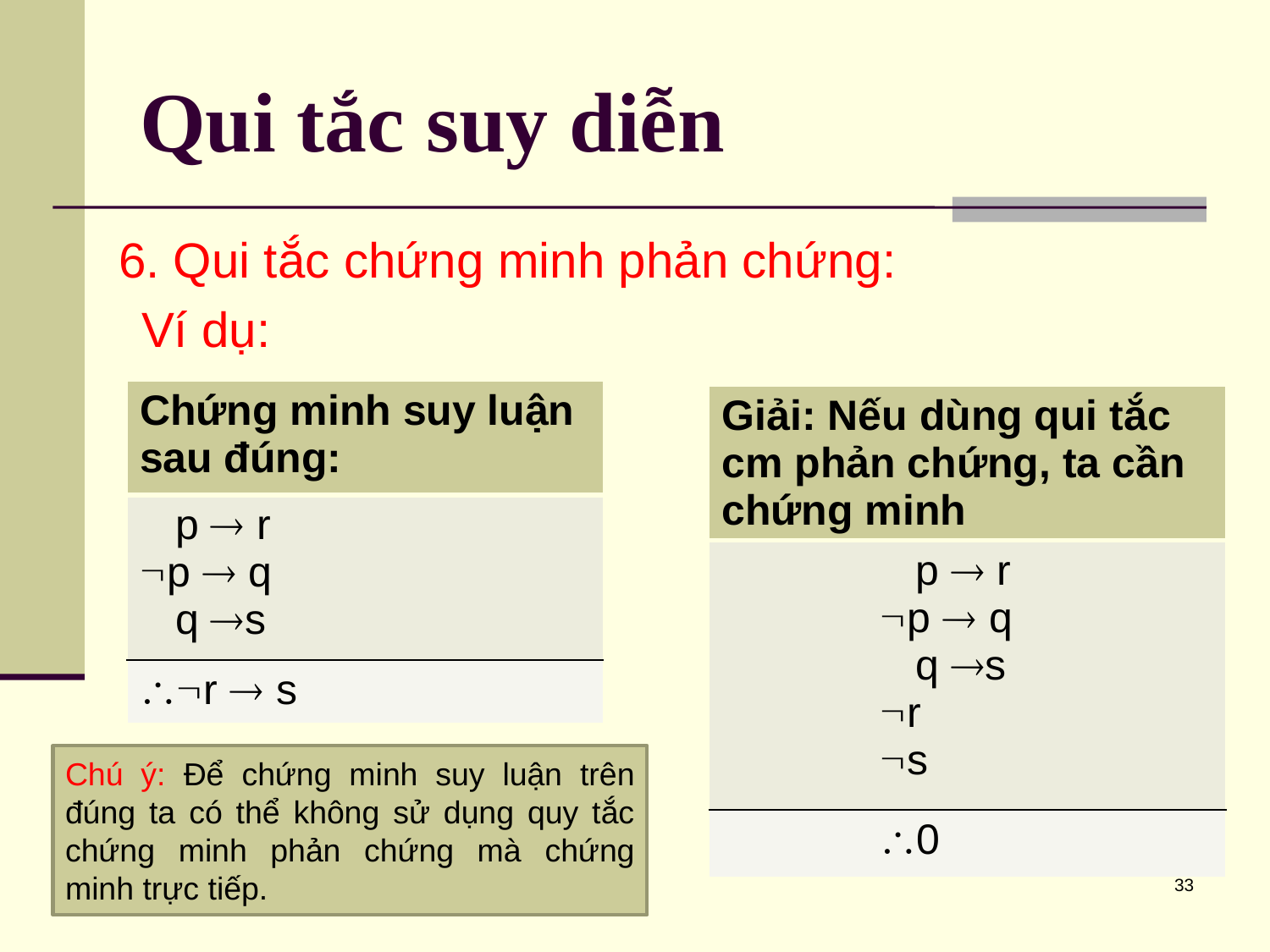

# Qui tắc suy diễn
6. Qui tắc chứng minh phản chứng:
Ví dụ:

| Chứng minh suy luận sau đúng: |
| --- |
| p → r ¬p → q q →s |
| ∴¬r → s |
| Giải: Nếu dùng qui tắc cm phản chứng, ta cần chứng minh |
| --- |
| p → r ¬p → q q →s ¬r ¬s |
| ∴0 |
Chú ý: Để chứng minh suy luận trên đúng ta có thể không sử dụng quy tắc chứng minh phản chứng mà chứng minh trực tiếp.
33